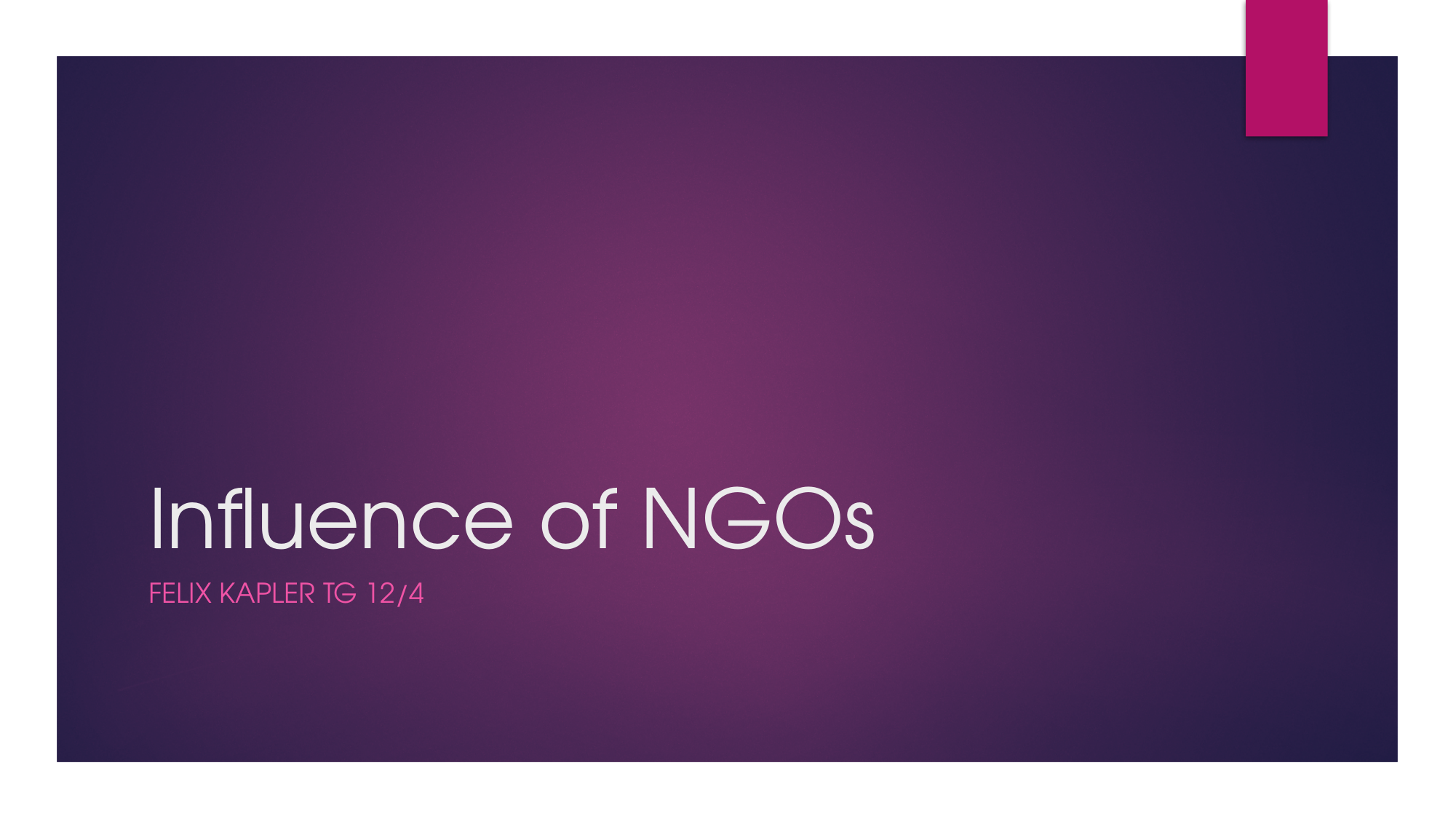

# Influence of NGOs
Felix Kapler TG 12/4